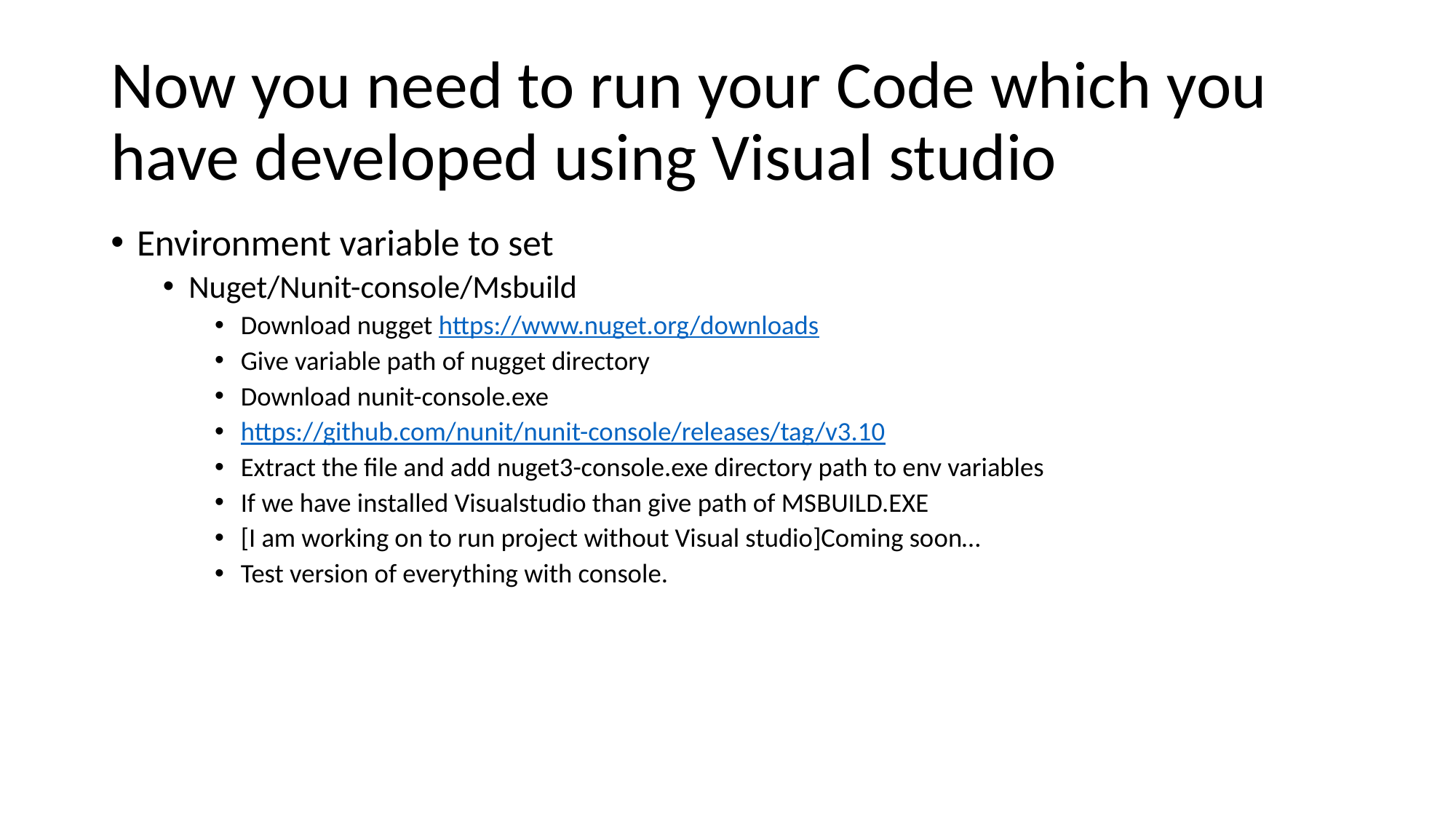

# Now you need to run your Code which you have developed using Visual studio
Environment variable to set
Nuget/Nunit-console/Msbuild
Download nugget https://www.nuget.org/downloads
Give variable path of nugget directory
Download nunit-console.exe
https://github.com/nunit/nunit-console/releases/tag/v3.10
Extract the file and add nuget3-console.exe directory path to env variables
If we have installed Visualstudio than give path of MSBUILD.EXE
[I am working on to run project without Visual studio]Coming soon…
Test version of everything with console.